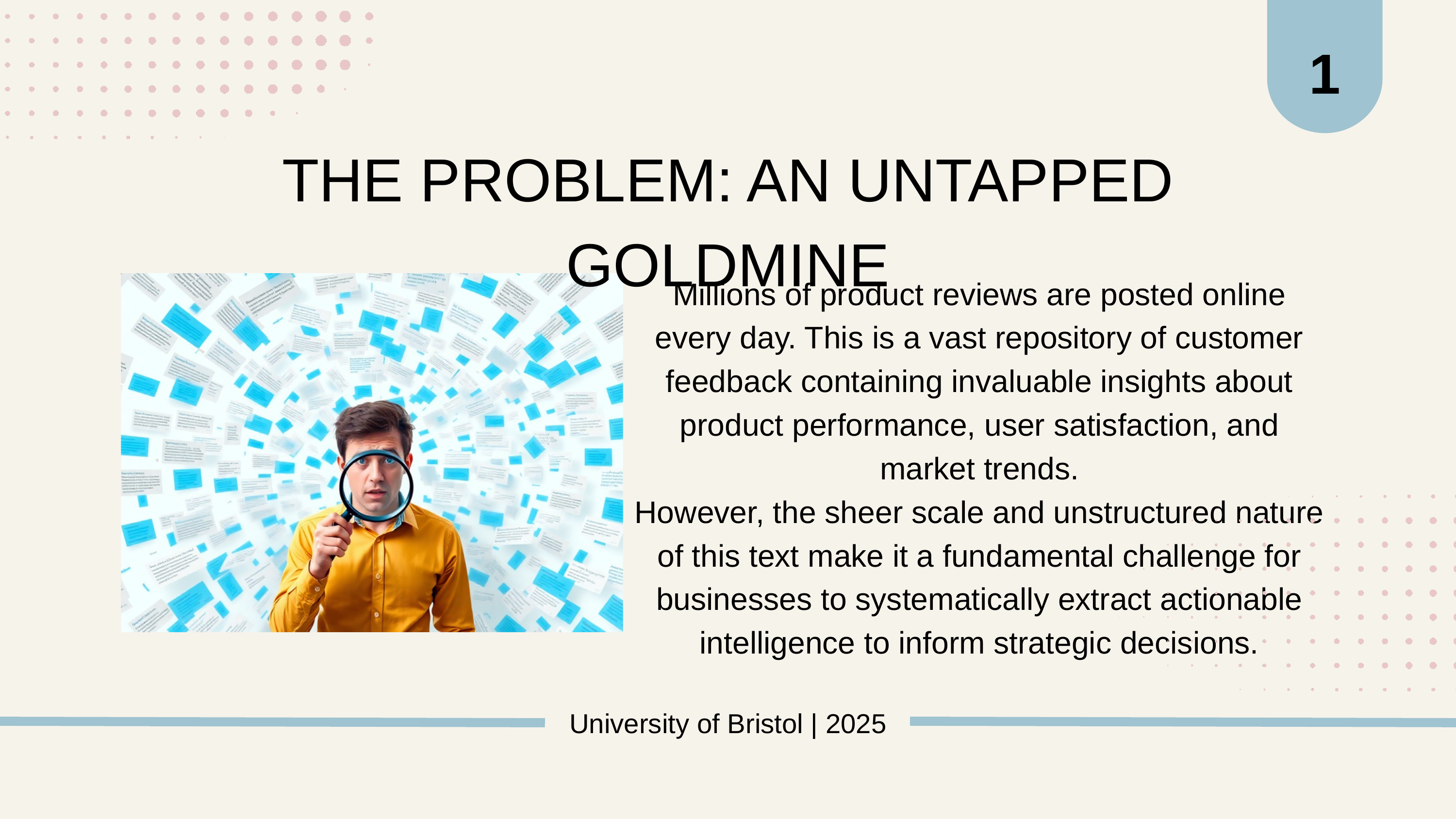

1

THE PROBLEM: AN UNTAPPED GOLDMINE
Millions of product reviews are posted online every day. This is a vast repository of customer feedback containing invaluable insights about product performance, user satisfaction, and market trends.
However, the sheer scale and unstructured nature of this text make it a fundamental challenge for businesses to systematically extract actionable intelligence to inform strategic decisions.

University of Bristol | 2025